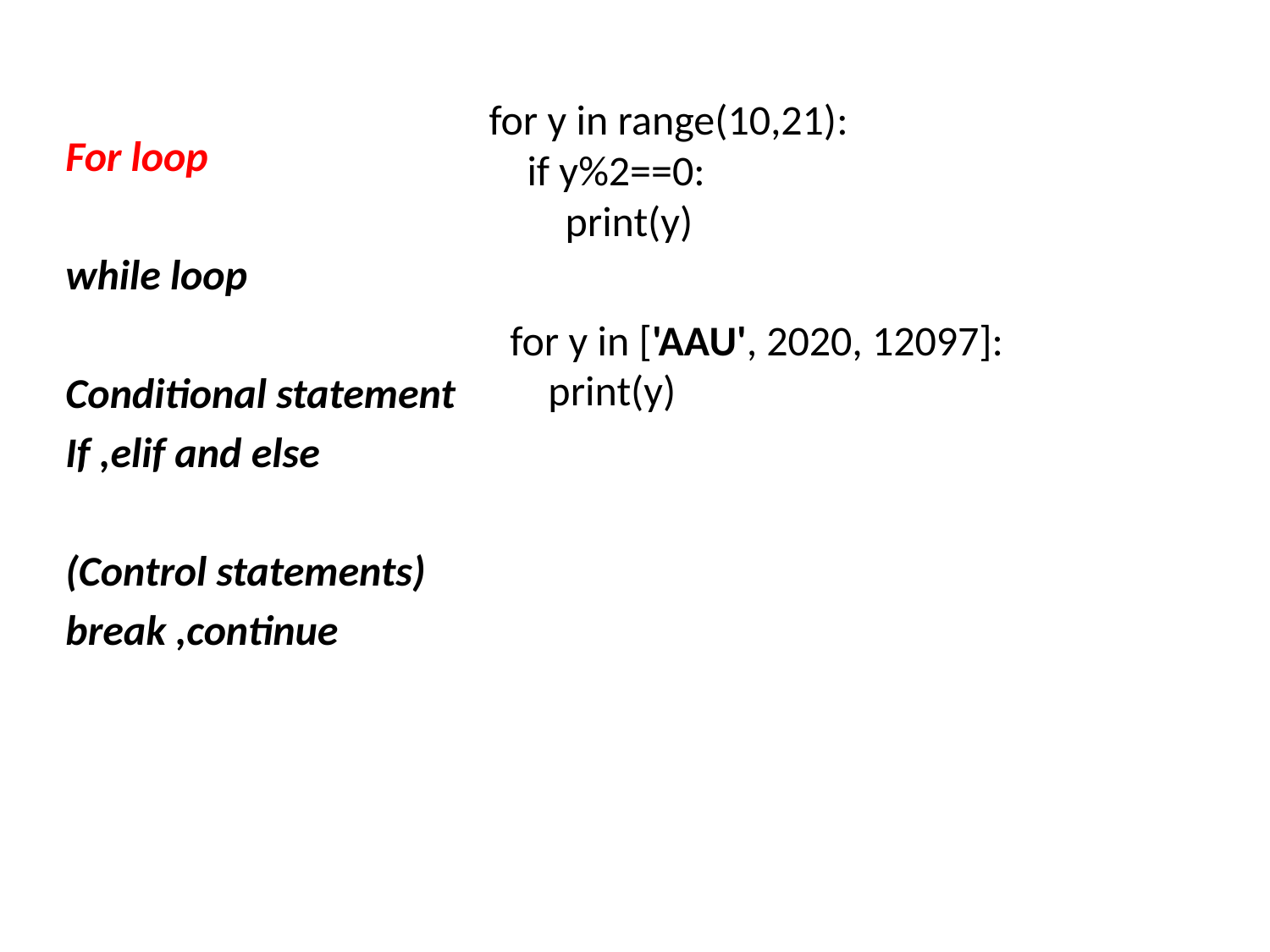

For loop

while loop

Conditional statement
If ,elif and else

(Control statements)
break ,continue

for y in range(10,21):
    if y%2==0:
        print(y)
for y in ['AAU', 2020, 12097]:
    print(y)